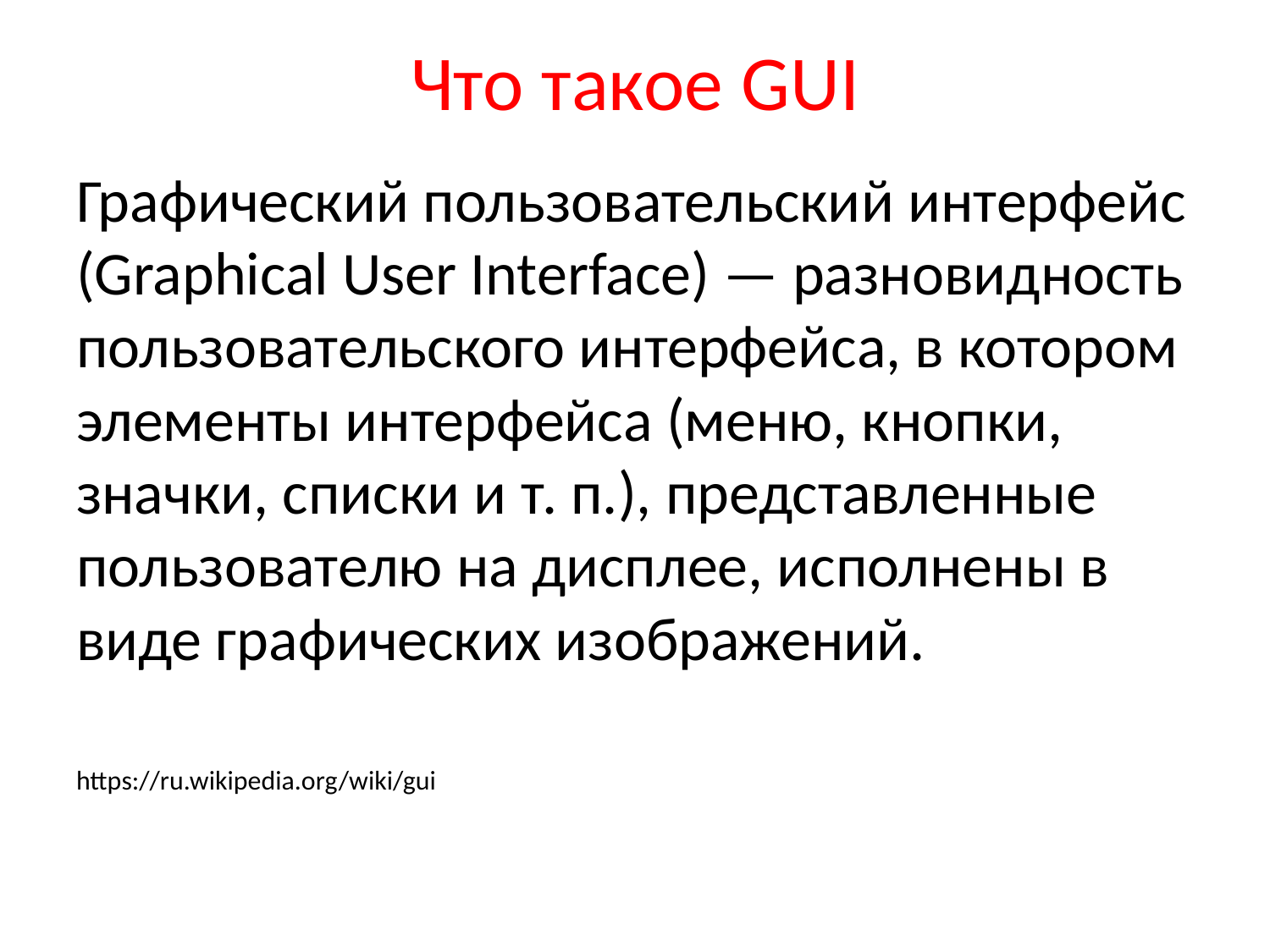

# Что такое GUI
Графический пользовательский интерфейс (Graphical User Interface) — разновидность пользовательского интерфейса, в котором элементы интерфейса (меню, кнопки, значки, списки и т. п.), представленные пользователю на дисплее, исполнены в виде графических изображений.

https://ru.wikipedia.org/wiki/gui